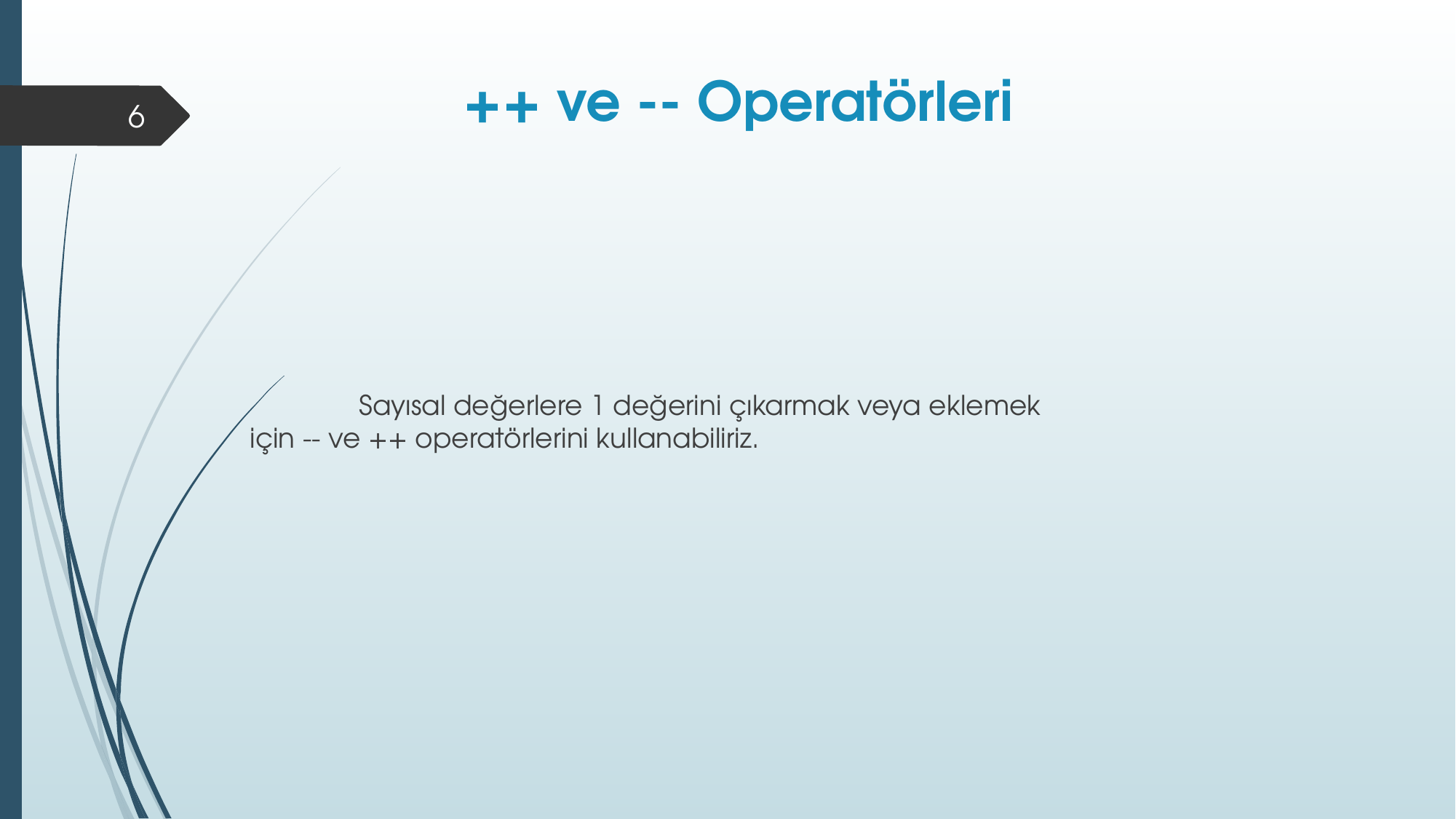

# ++ ve -- Operatörleri
6

		Sayısal değerlere 1 değerini çıkarmak veya eklemek 	için -- ve ++ operatörlerini kullanabiliriz.